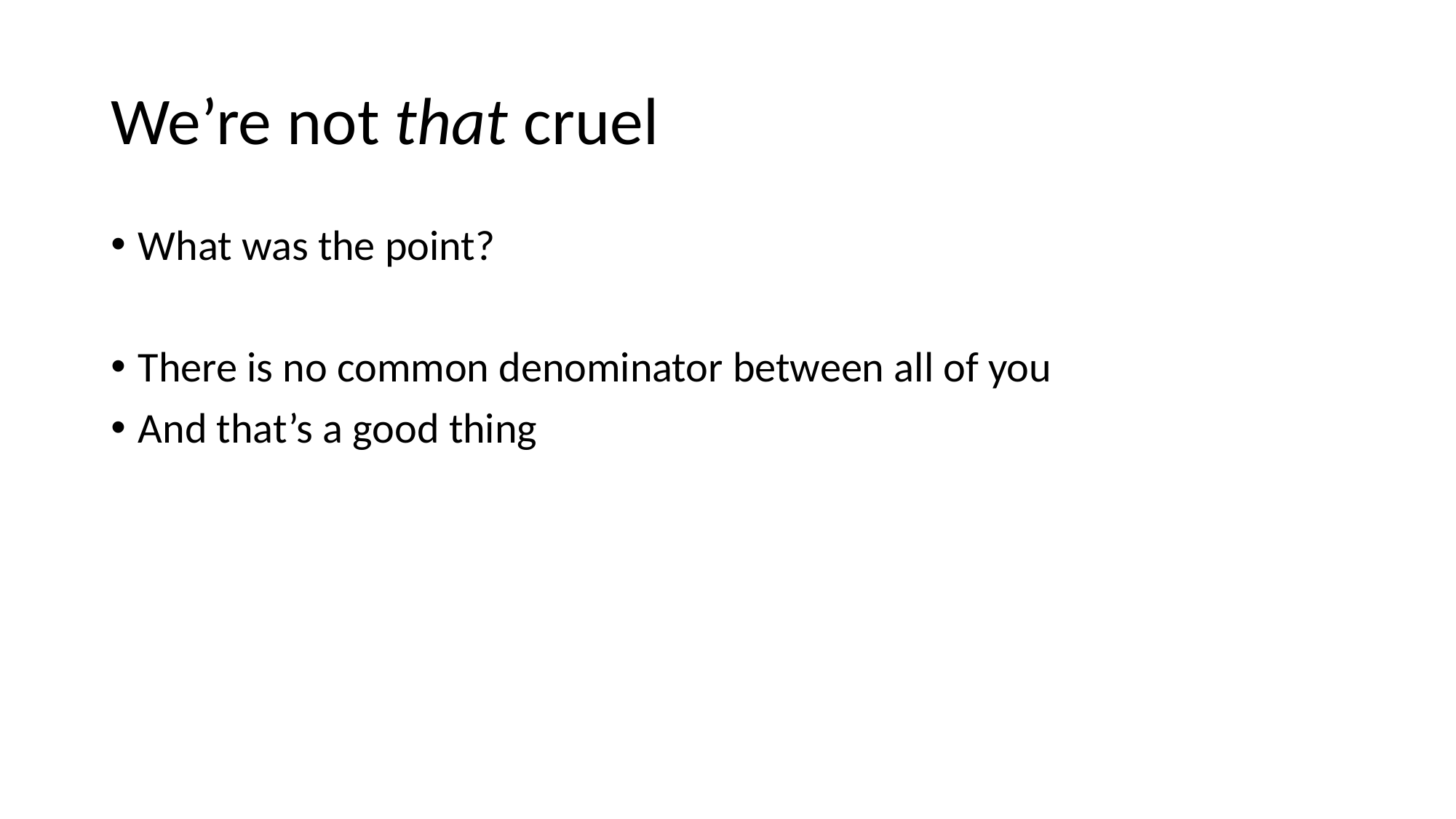

# We’re not that cruel
What was the point?

There is no common denominator between all of you
And that’s a good thing